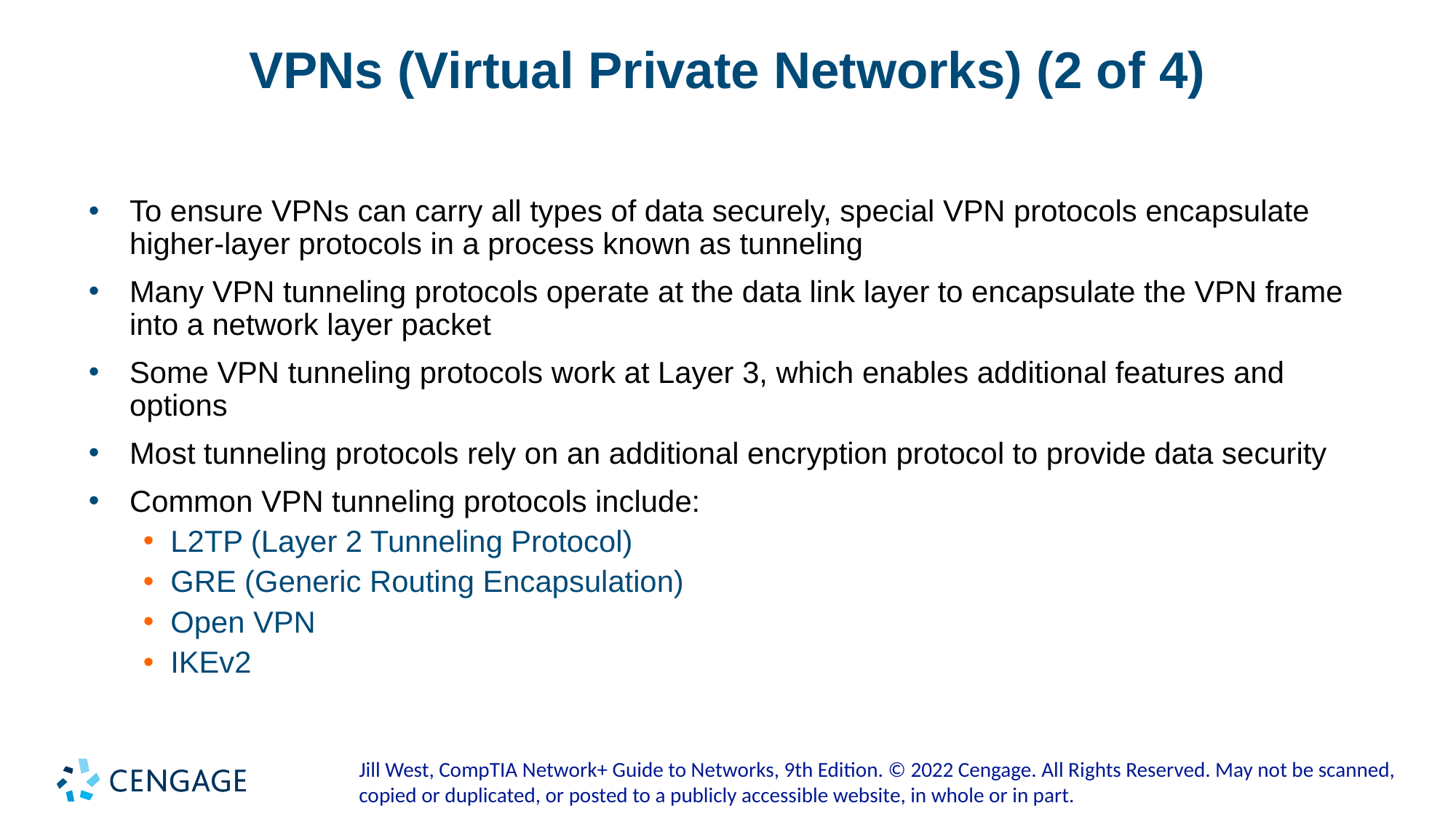

# VPNs (Virtual Private Networks) (2 of 4)
To ensure VPNs can carry all types of data securely, special VPN protocols encapsulate higher-layer protocols in a process known as tunneling
Many VPN tunneling protocols operate at the data link layer to encapsulate the VPN frame into a network layer packet
Some VPN tunneling protocols work at Layer 3, which enables additional features and options
Most tunneling protocols rely on an additional encryption protocol to provide data security
Common VPN tunneling protocols include:
L2TP (Layer 2 Tunneling Protocol)
GRE (Generic Routing Encapsulation)
Open VPN
IKEv2